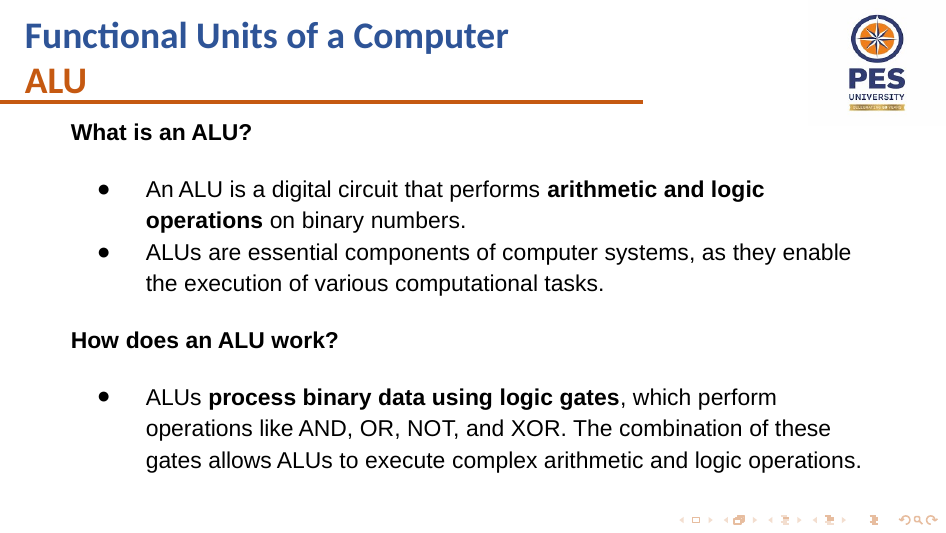

Functional Units of a Computer
ALU

What is an ALU?
An ALU is a digital circuit that performs arithmetic and logic operations on binary numbers.
ALUs are essential components of computer systems, as they enable the execution of various computational tasks.
How does an ALU work?
ALUs process binary data using logic gates, which perform operations like AND, OR, NOT, and XOR. The combination of these gates allows ALUs to execute complex arithmetic and logic operations.